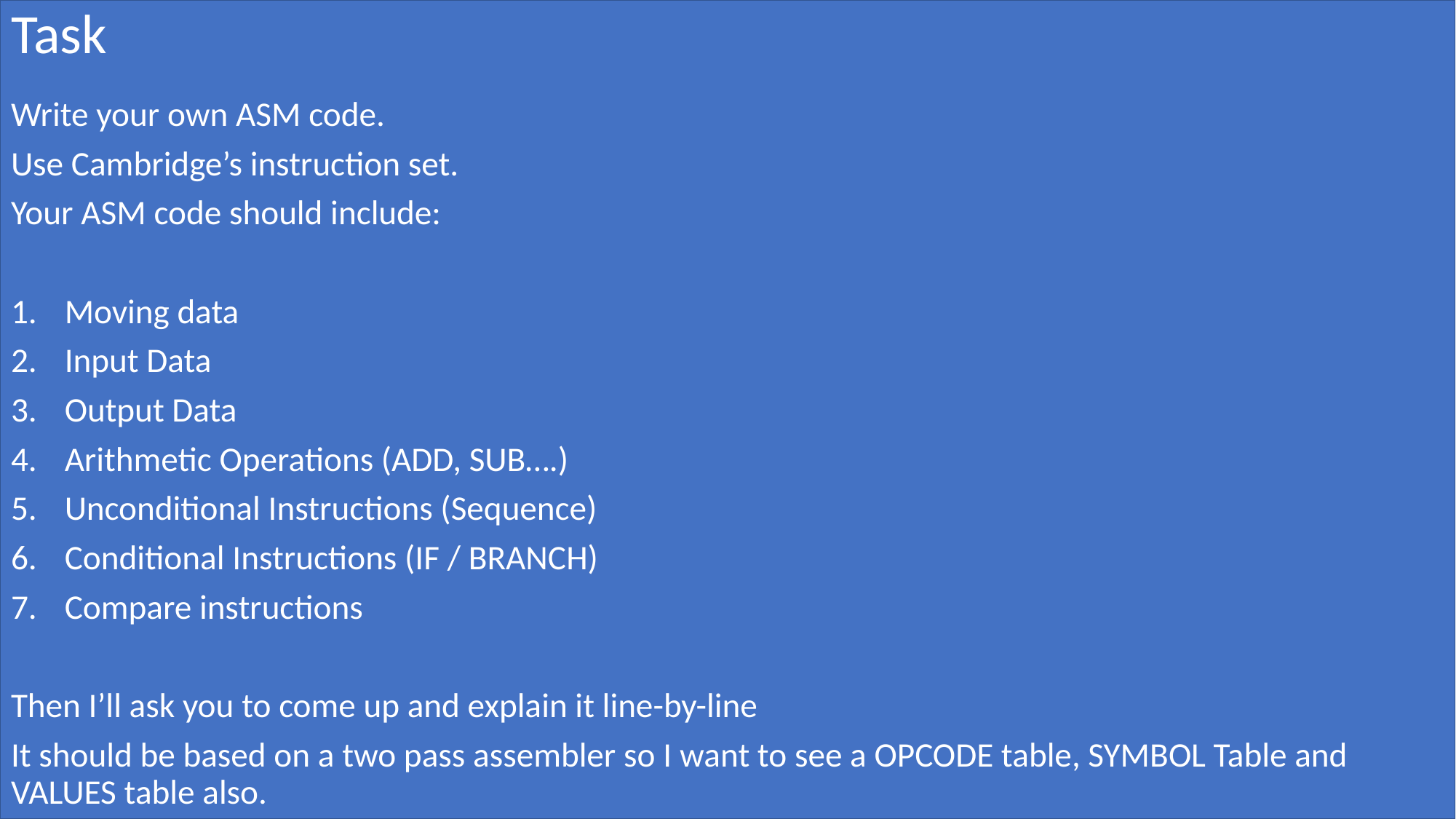

# Task
Write your own ASM code.
Use Cambridge’s instruction set.
Your ASM code should include:

Moving data
Input Data
Output Data
Arithmetic Operations (ADD, SUB….)
Unconditional Instructions (Sequence)
Conditional Instructions (IF / BRANCH)
Compare instructions

Then I’ll ask you to come up and explain it line-by-line
It should be based on a two pass assembler so I want to see a OPCODE table, SYMBOL Table and VALUES table also.